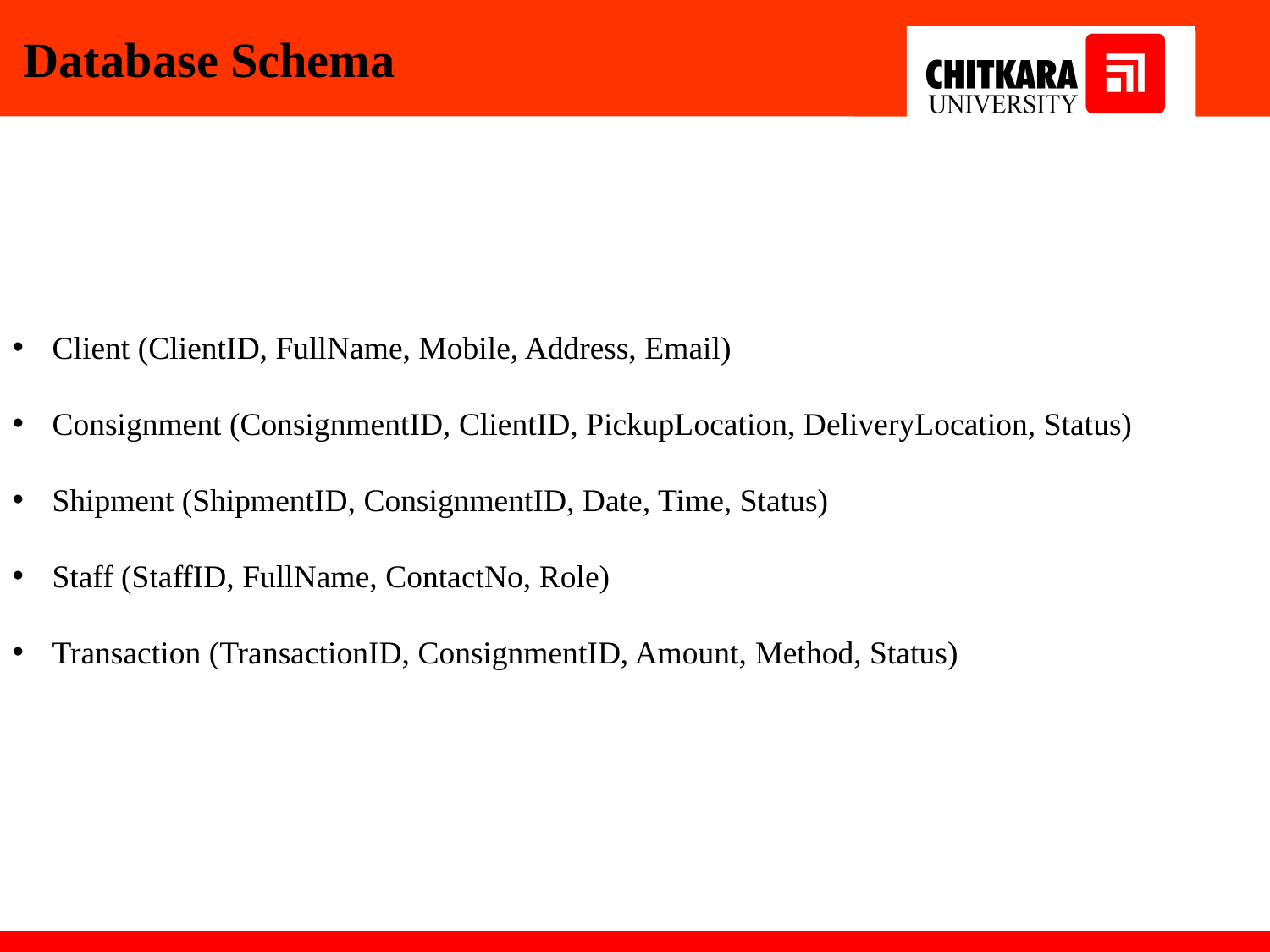

Database Schema

Client (ClientID, FullName, Mobile, Address, Email)

Consignment (ConsignmentID, ClientID, PickupLocation, DeliveryLocation, Status)

Shipment (ShipmentID, ConsignmentID, Date, Time, Status)

Staff (StaffID, FullName, ContactNo, Role)

Transaction (TransactionID, ConsignmentID, Amount, Method, Status)